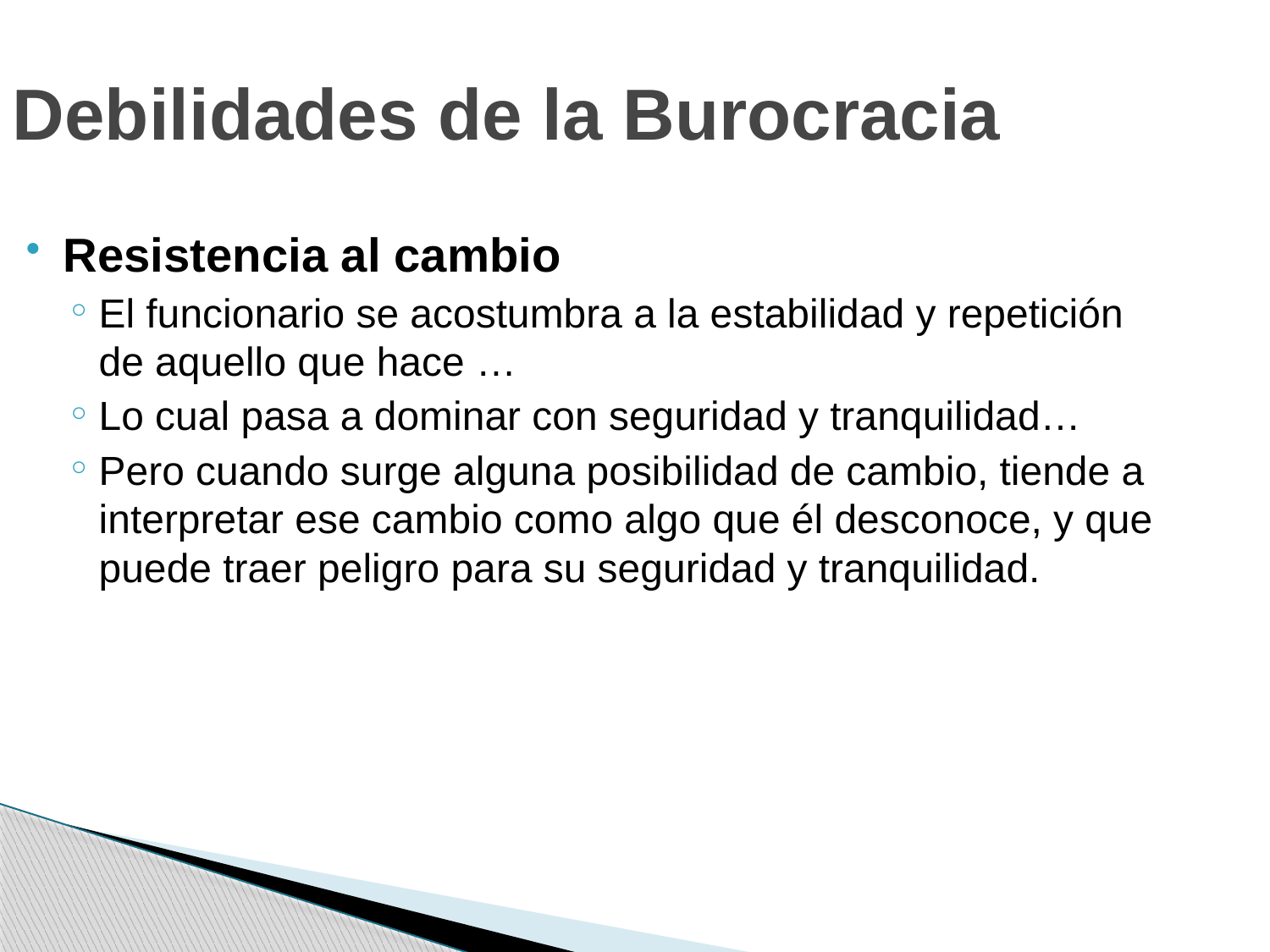

Debilidades de la Burocracia
Resistencia al cambio
El funcionario se acostumbra a la estabilidad y repetición de aquello que hace …
Lo cual pasa a dominar con seguridad y tranquilidad…
Pero cuando surge alguna posibilidad de cambio, tiende a interpretar ese cambio como algo que él desconoce, y que puede traer peligro para su seguridad y tranquilidad.